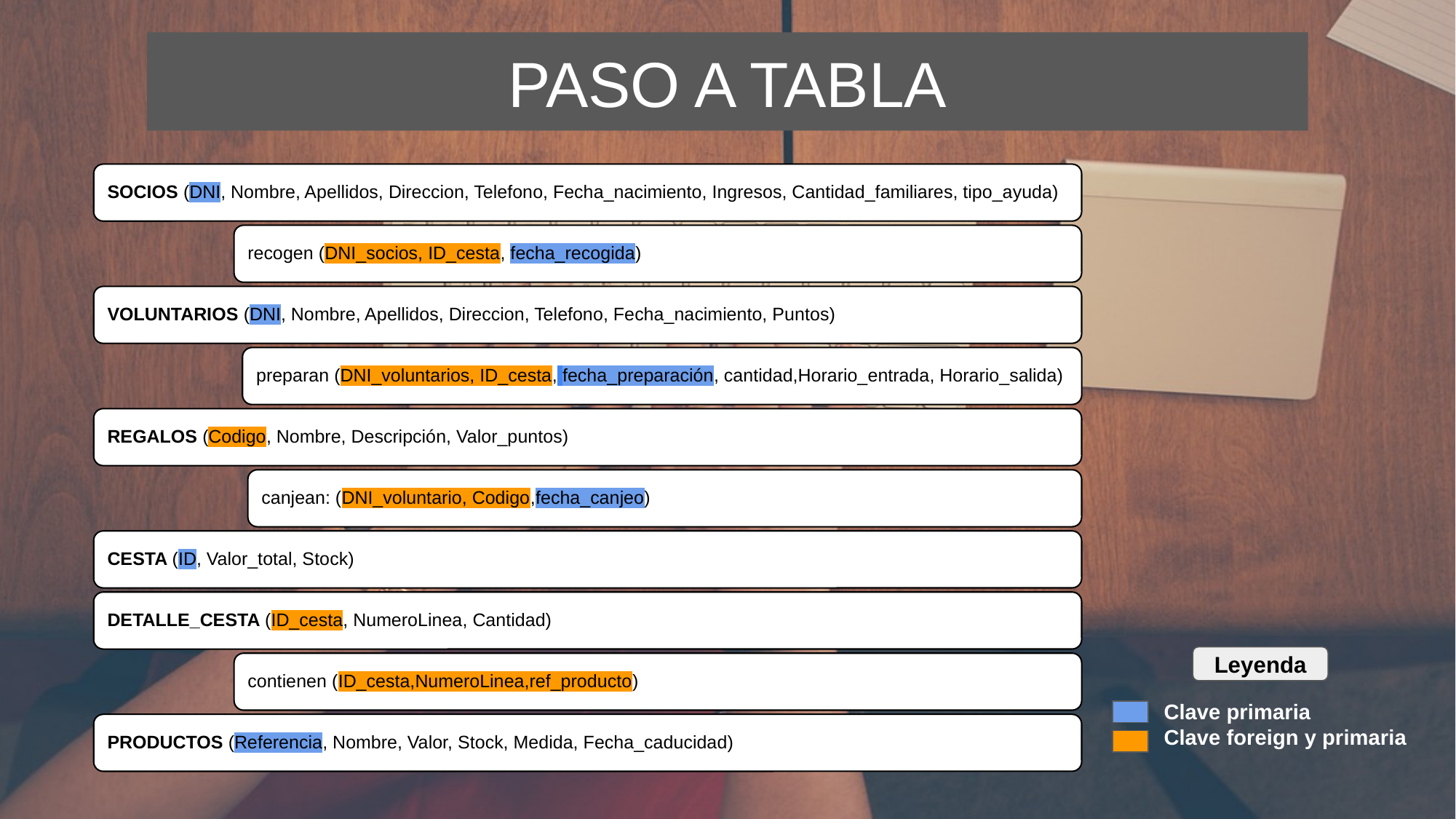

PASO A TABLA
SOCIOS (DNI, Nombre, Apellidos, Direccion, Telefono, Fecha_nacimiento, Ingresos, Cantidad_familiares, tipo_ayuda)
recogen (DNI_socios, ID_cesta, fecha_recogida)
VOLUNTARIOS (DNI, Nombre, Apellidos, Direccion, Telefono, Fecha_nacimiento, Puntos)
preparan (DNI_voluntarios, ID_cesta, fecha_preparación, cantidad,Horario_entrada, Horario_salida)
REGALOS (Codigo, Nombre, Descripción, Valor_puntos)
canjean: (DNI_voluntario, Codigo,fecha_canjeo)
CESTA (ID, Valor_total, Stock)
DETALLE_CESTA (ID_cesta, NumeroLinea, Cantidad)
contienen (ID_cesta,NumeroLinea,ref_producto)
PRODUCTOS (Referencia, Nombre, Valor, Stock, Medida, Fecha_caducidad)
Leyenda

Clave primaria
Clave foreign y primaria